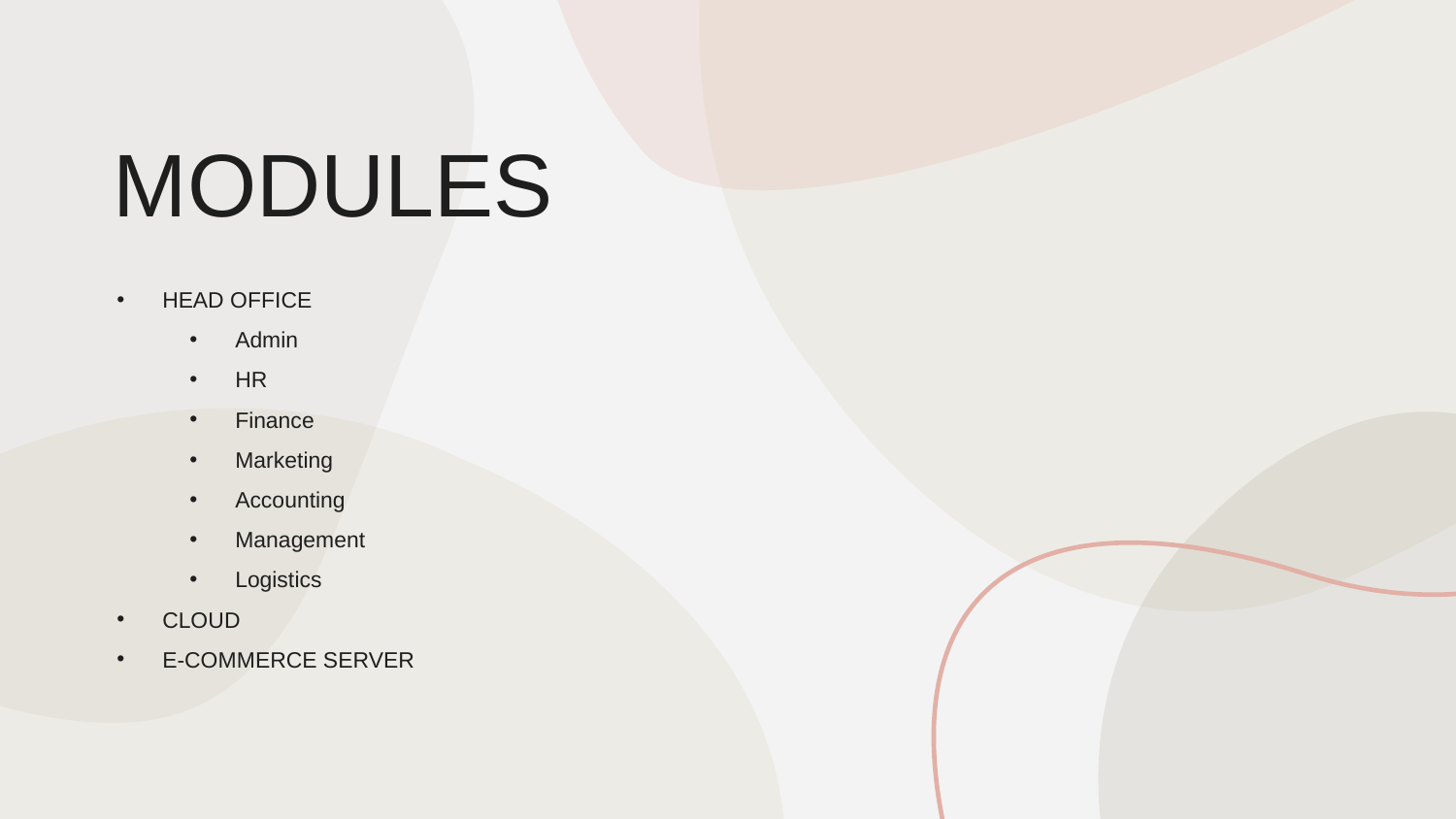

# MODULES
HEAD OFFICE
Admin
HR
Finance
Marketing
Accounting
Management
Logistics
CLOUD
E-COMMERCE SERVER